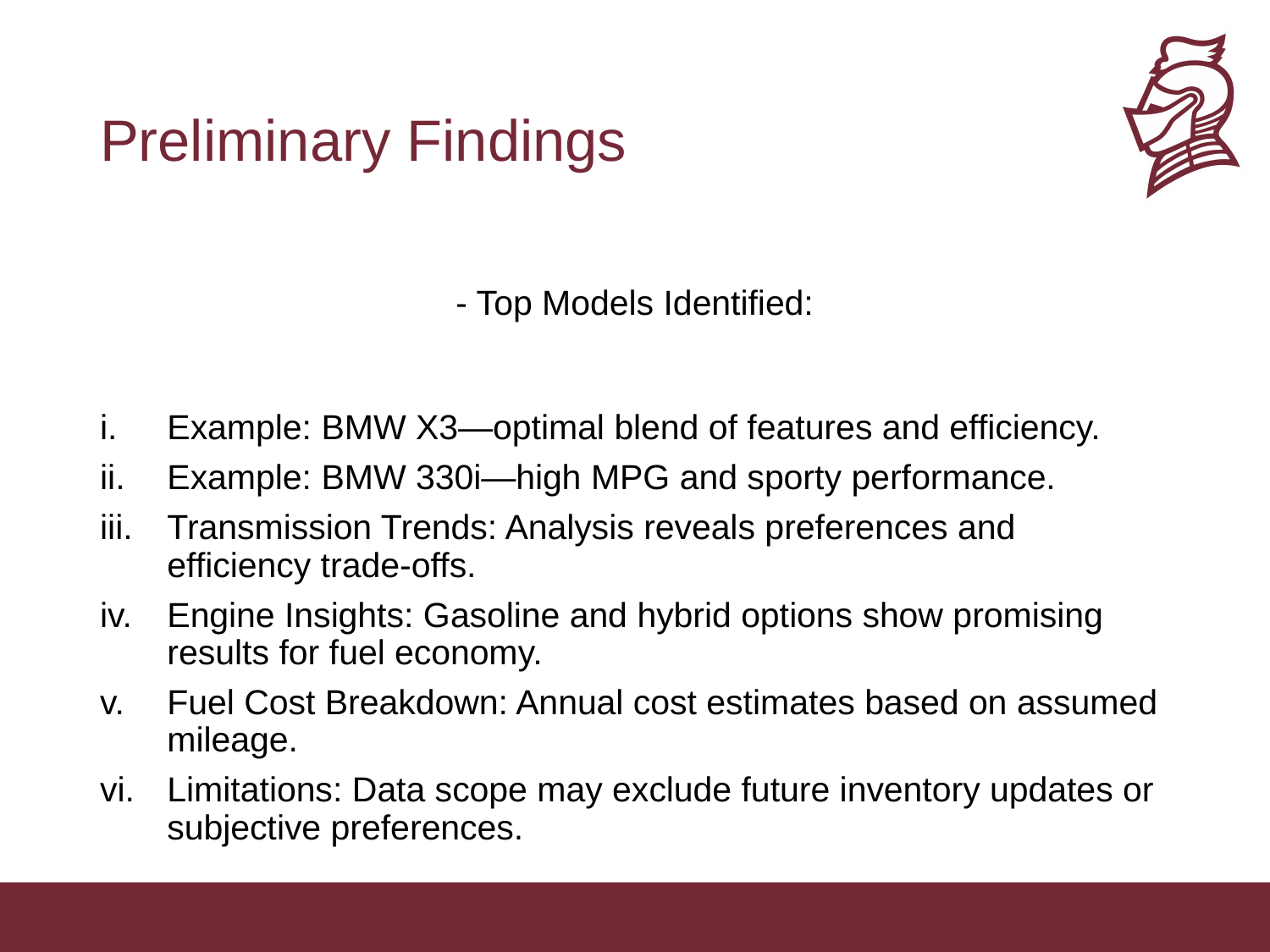

# Preliminary Findings
- Top Models Identified:

Example: BMW X3—optimal blend of features and efficiency.
Example: BMW 330i—high MPG and sporty performance.
Transmission Trends: Analysis reveals preferences and efficiency trade-offs.
Engine Insights: Gasoline and hybrid options show promising results for fuel economy.
Fuel Cost Breakdown: Annual cost estimates based on assumed mileage.
Limitations: Data scope may exclude future inventory updates or subjective preferences.